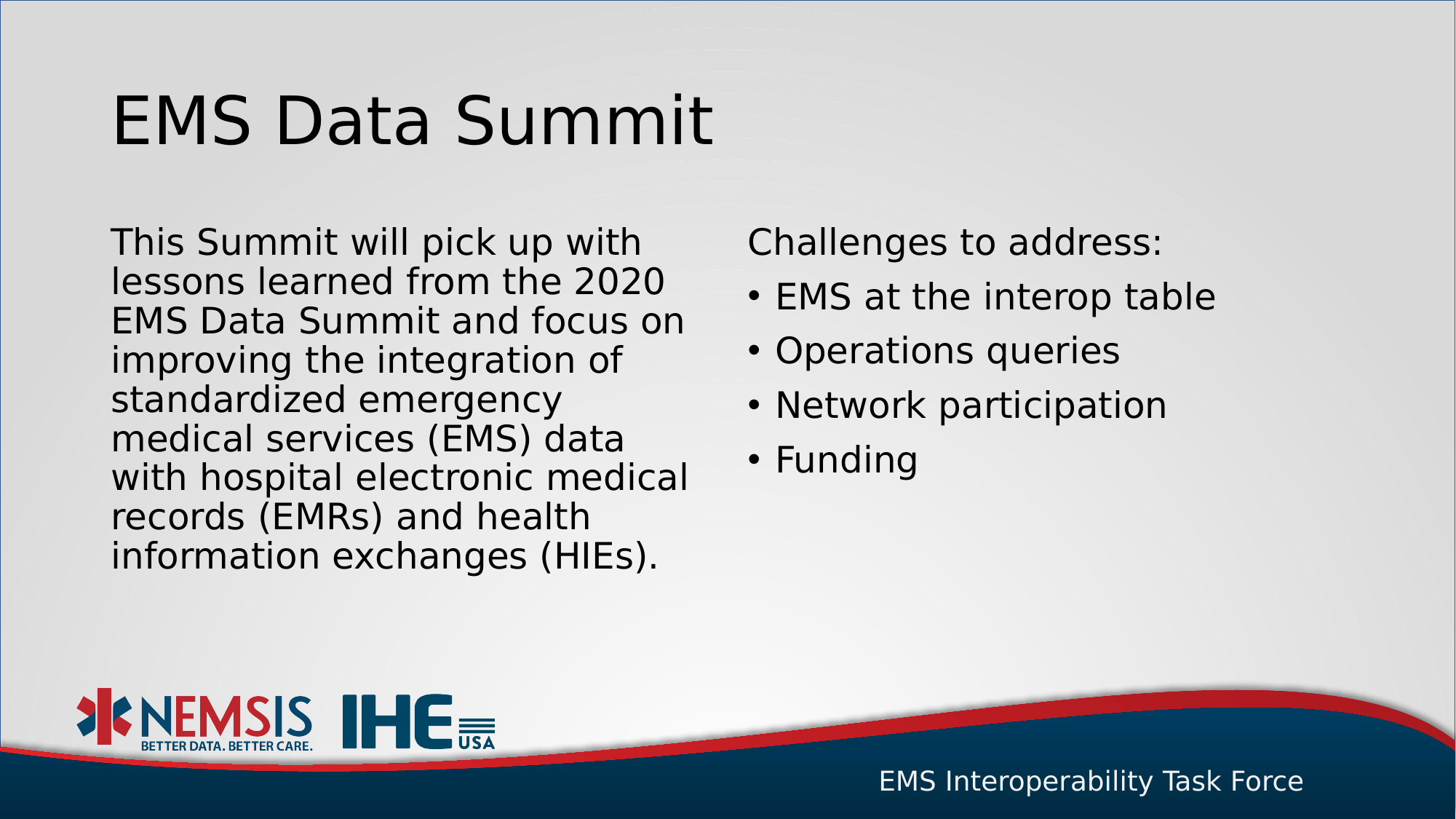

# EMS Data Summit
This Summit will pick up with lessons learned from the 2020 EMS Data Summit and focus on improving the integration of standardized emergency medical services (EMS) data with hospital electronic medical records (EMRs) and health information exchanges (HIEs).
Challenges to address:
EMS at the interop table
Operations queries
Network participation
Funding